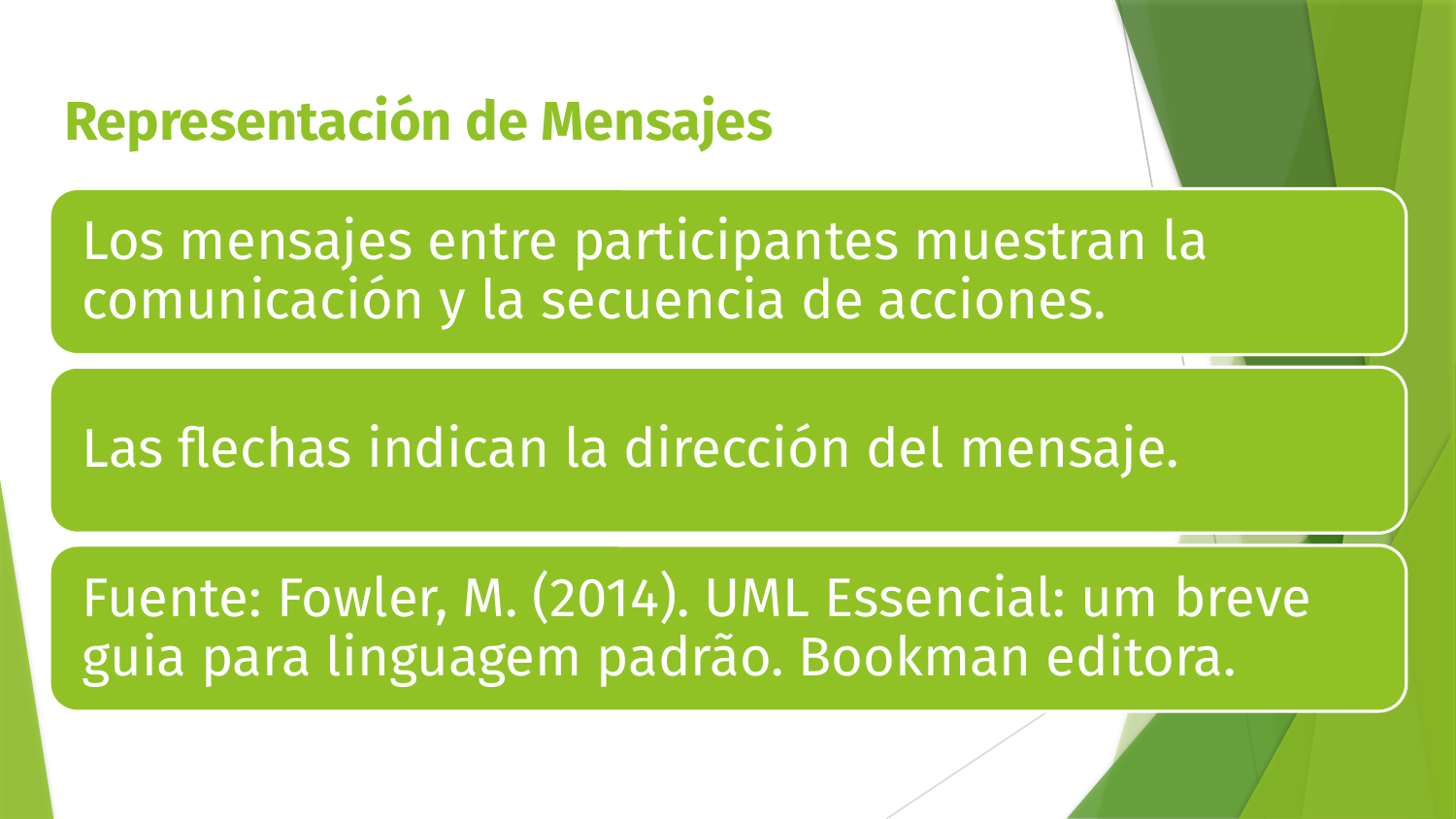

# Representación de Mensajes
Los mensajes entre participantes muestran la comunicación y la secuencia de acciones.
Las flechas indican la dirección del mensaje.
Fuente: Fowler, M. (2014). UML Essencial: um breve guia para linguagem padrão. Bookman editora.